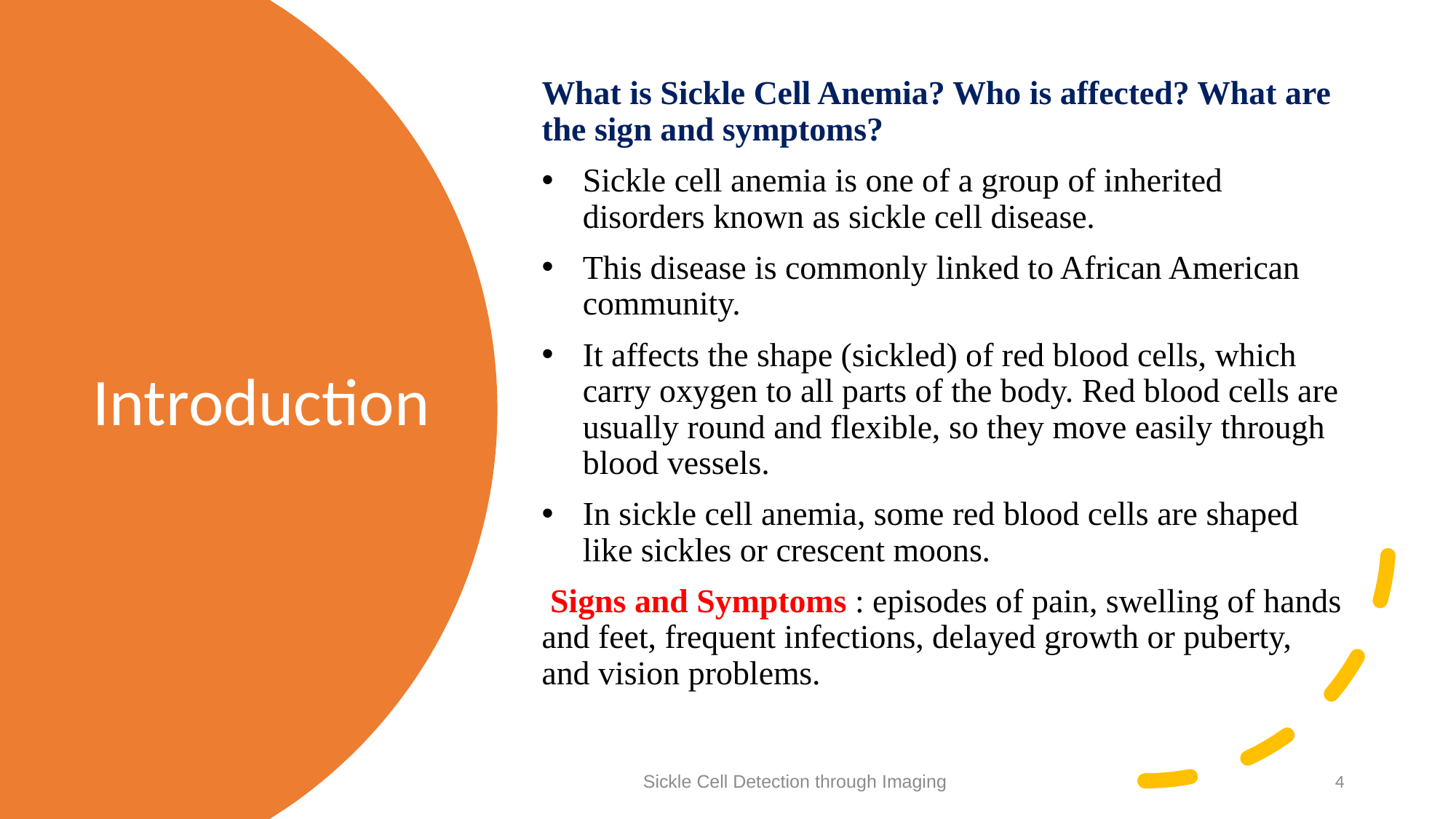

What is Sickle Cell Anemia? Who is affected? What are the sign and symptoms?
Sickle cell anemia is one of a group of inherited disorders known as sickle cell disease.
This disease is commonly linked to African American community.
It affects the shape (sickled) of red blood cells, which carry oxygen to all parts of the body. Red blood cells are usually round and flexible, so they move easily through blood vessels.
In sickle cell anemia, some red blood cells are shaped like sickles or crescent moons.
 Signs and Symptoms : episodes of pain, swelling of hands and feet, frequent infections, delayed growth or puberty, and vision problems.

# Introduction

Sickle Cell Detection through Imaging
4